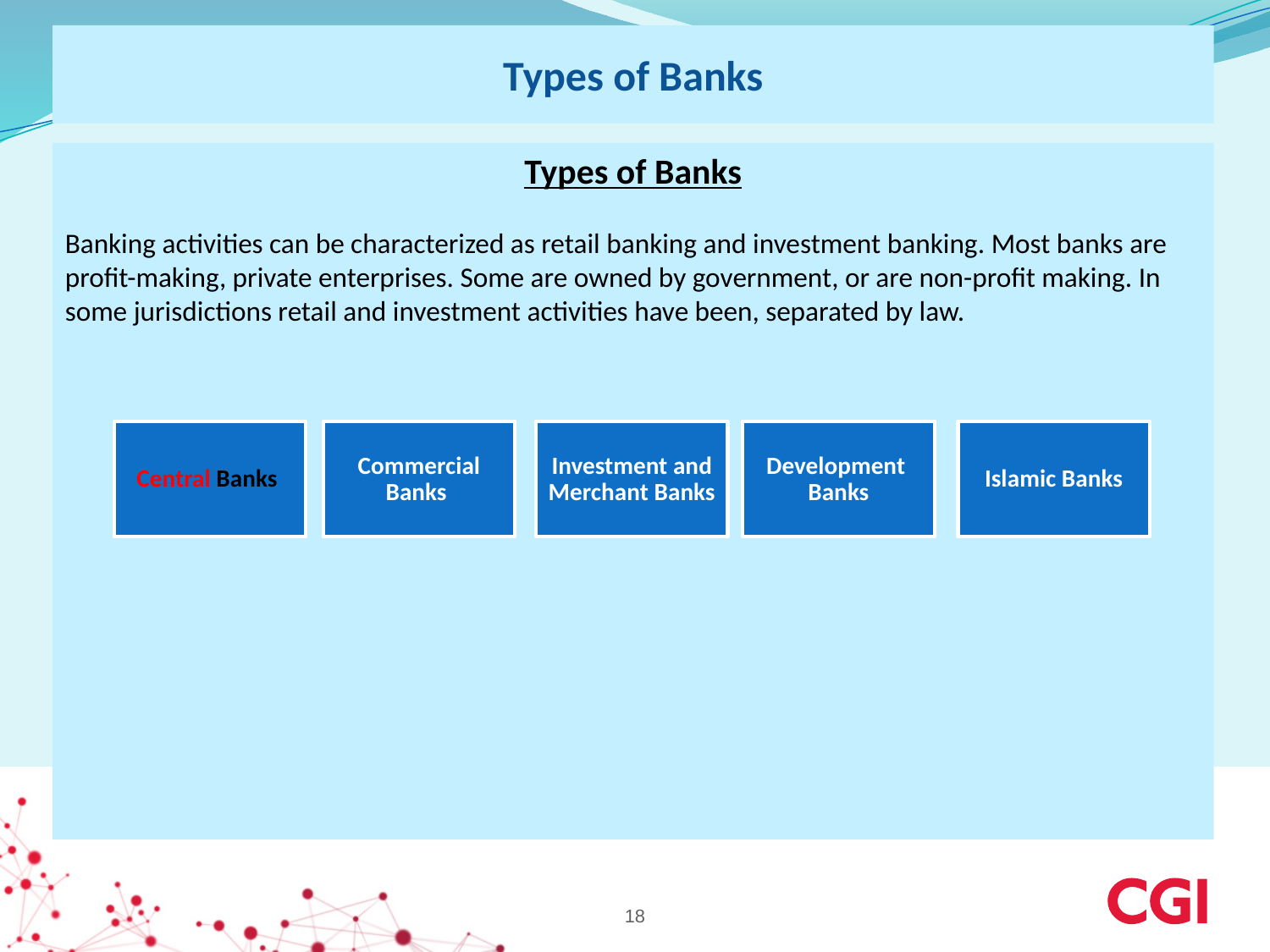

# Types of Banks
Types of Banks

Banking activities can be characterized as retail banking and investment banking. Most banks are profit-making, private enterprises. Some are owned by government, or are non-profit making. In some jurisdictions retail and investment activities have been, separated by law.

Central Banks
Commercial Banks
Investment and Merchant Banks
Development  Banks
Islamic Banks
18